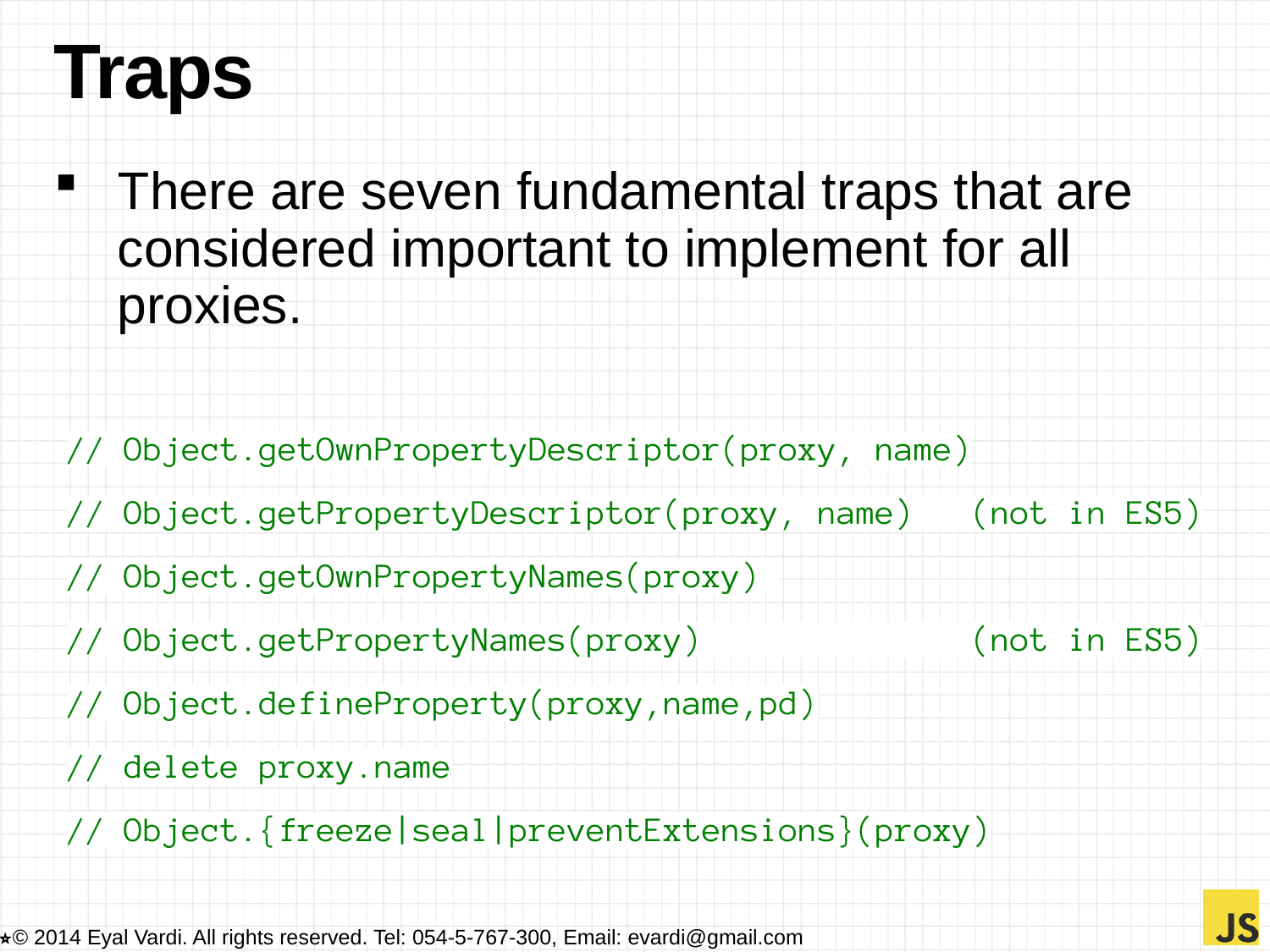

# Traps
There are seven fundamental traps that are considered important to implement for all proxies.
// Object.getOwnPropertyDescriptor(proxy, name)
// Object.getPropertyDescriptor(proxy, name)   (not in ES5)
// Object.getOwnPropertyNames(proxy)
// Object.getPropertyNames(proxy)              (not in ES5)
// Object.defineProperty(proxy,name,pd)
// delete proxy.name
// Object.{freeze|seal|preventExtensions}(proxy)